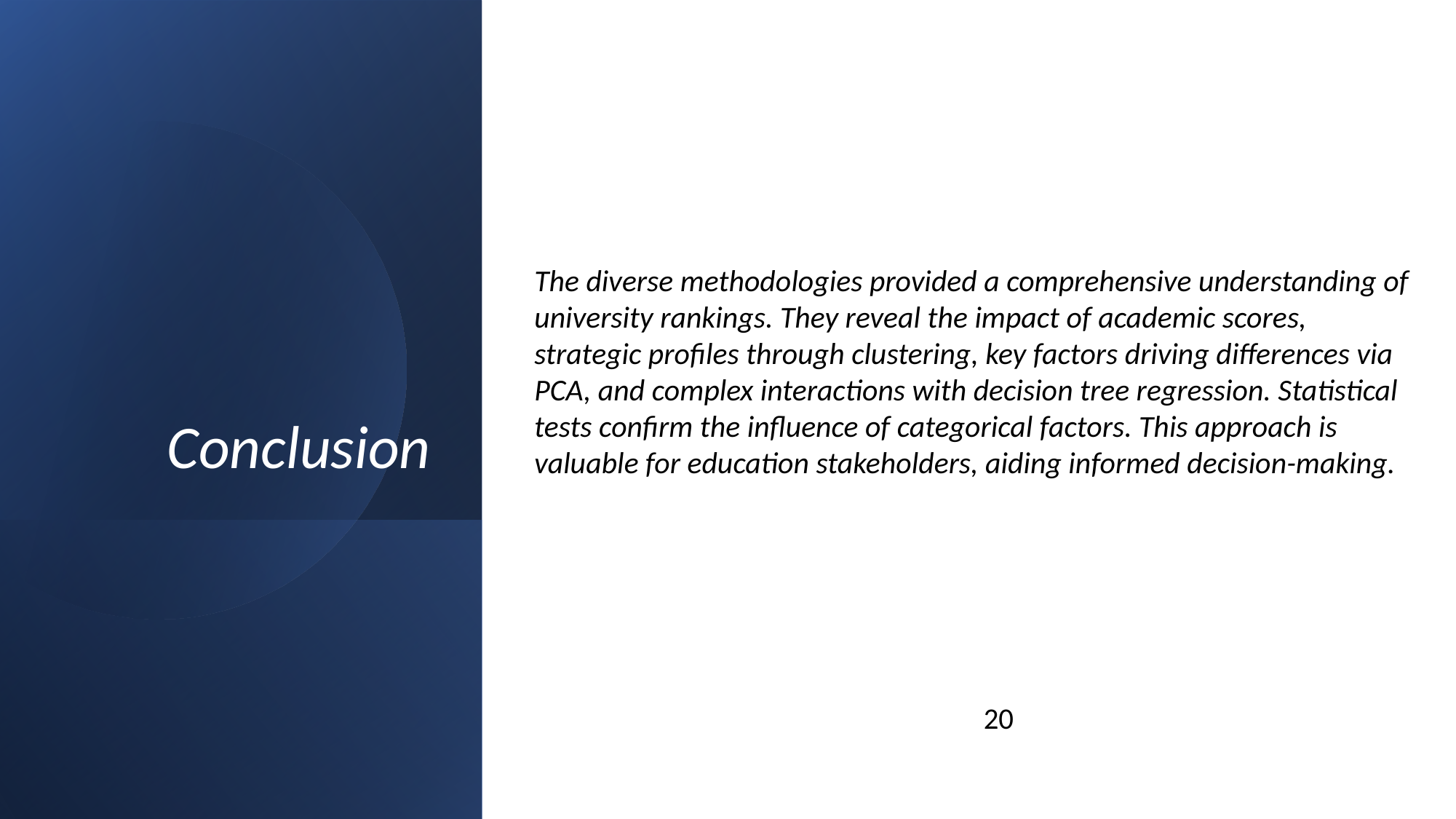

# Conclusion
The diverse methodologies provided a comprehensive understanding of university rankings. They reveal the impact of academic scores, strategic profiles through clustering, key factors driving differences via PCA, and complex interactions with decision tree regression. Statistical tests confirm the influence of categorical factors. This approach is valuable for education stakeholders, aiding informed decision-making.

20